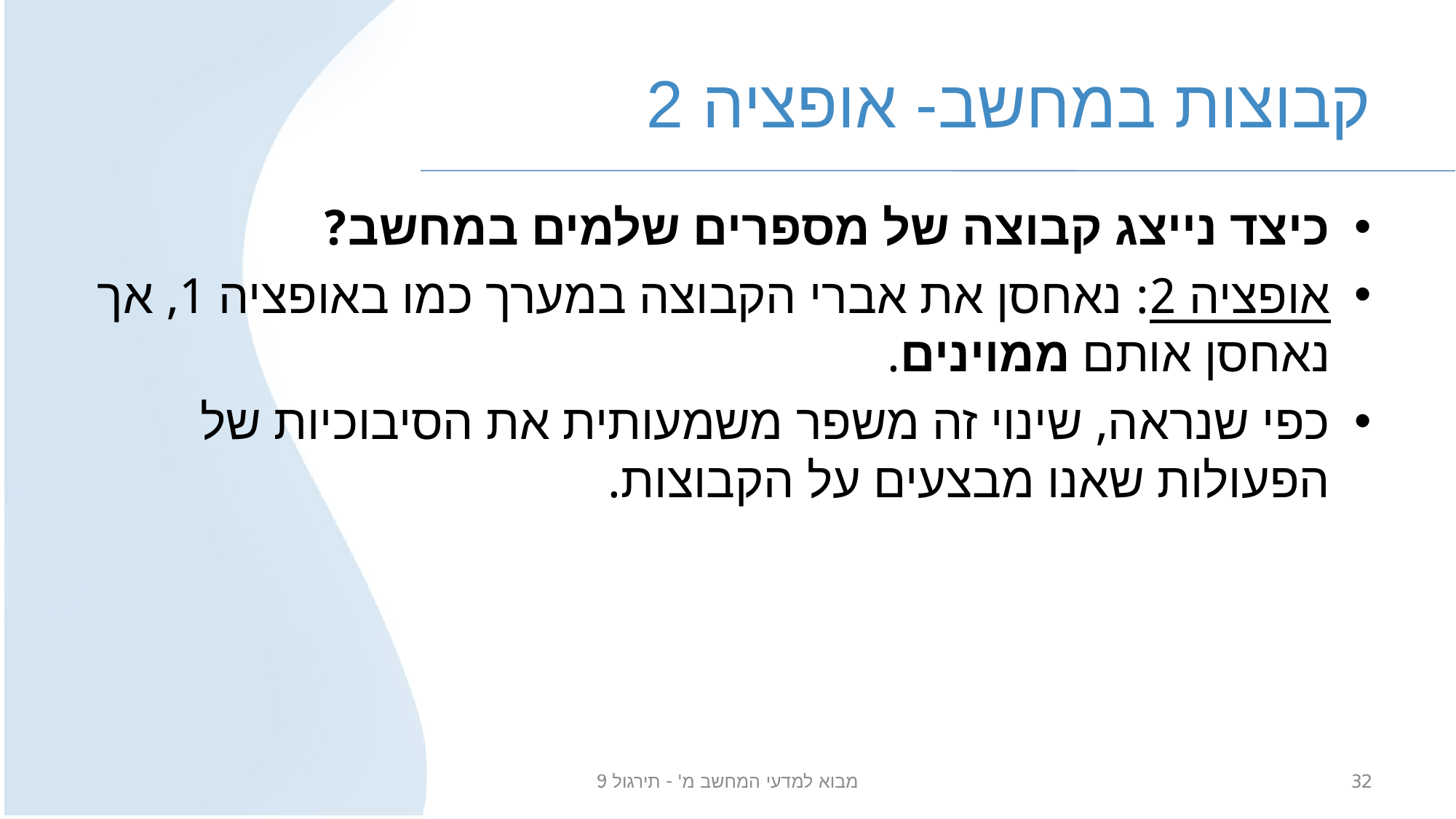

# קבוצות במחשב- אופציה 2
כיצד נייצג קבוצה של מספרים שלמים במחשב?
אופציה 2: נאחסן את אברי הקבוצה במערך כמו באופציה 1, אך נאחסן אותם ממוינים.
כפי שנראה, שינוי זה משפר משמעותית את הסיבוכיות של הפעולות שאנו מבצעים על הקבוצות.
מבוא למדעי המחשב מ' - תירגול 9
32